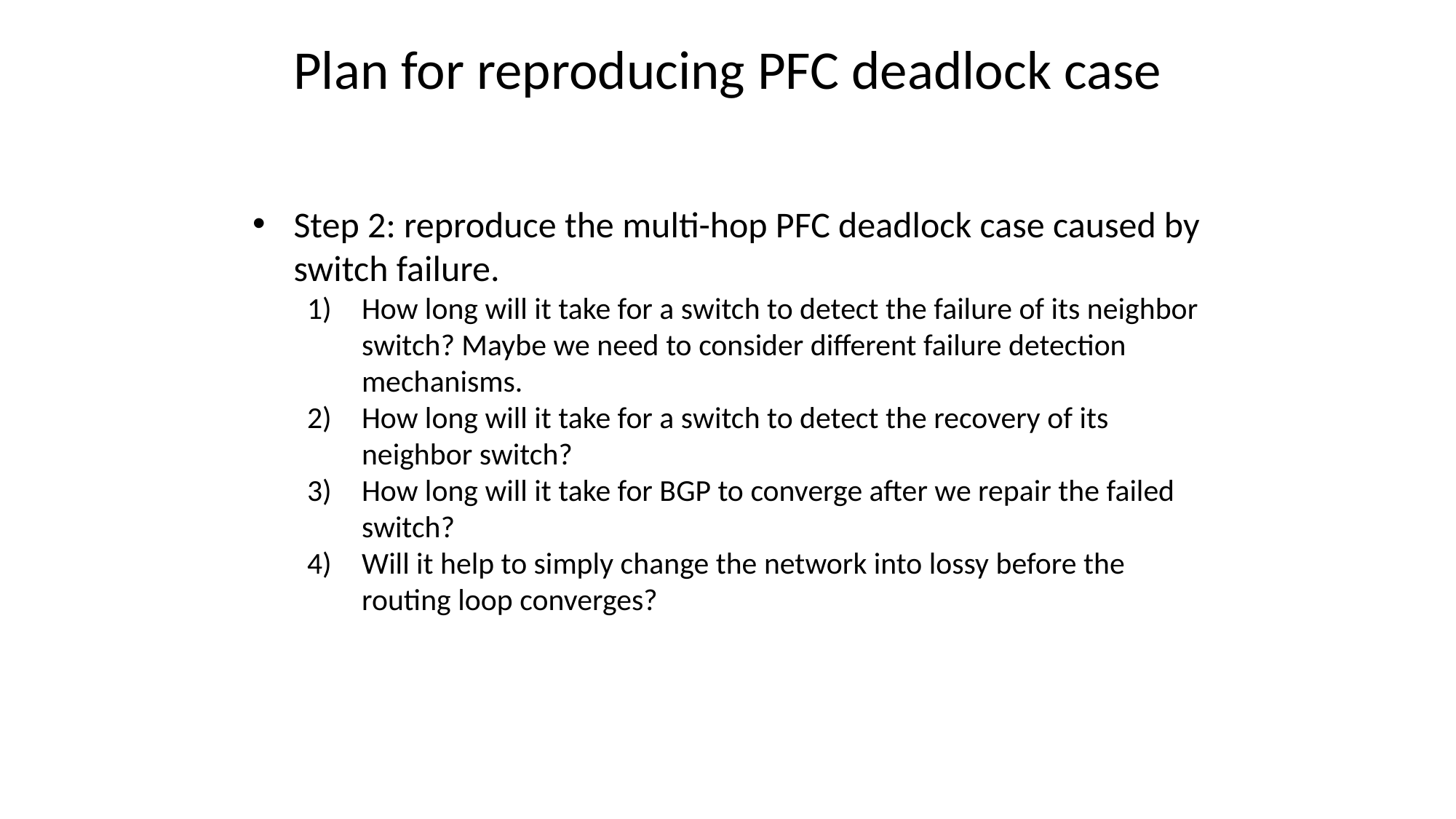

Plan for reproducing PFC deadlock case
Step 2: reproduce the multi-hop PFC deadlock case caused by switch failure.
How long will it take for a switch to detect the failure of its neighbor switch? Maybe we need to consider different failure detection mechanisms.
How long will it take for a switch to detect the recovery of its neighbor switch?
How long will it take for BGP to converge after we repair the failed switch?
Will it help to simply change the network into lossy before the routing loop converges?